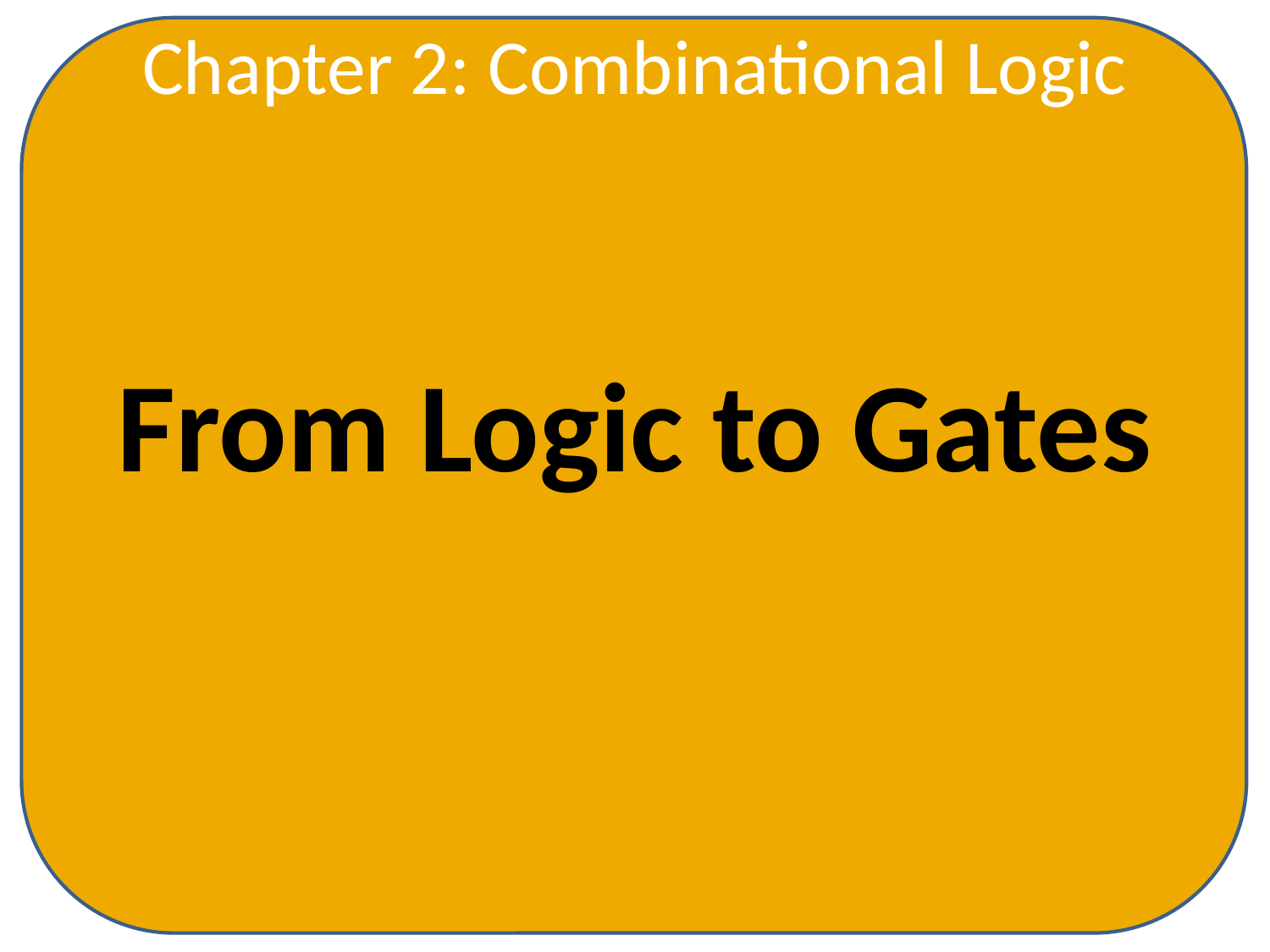

Chapter 2: Combinational Logic
From Logic to Gates